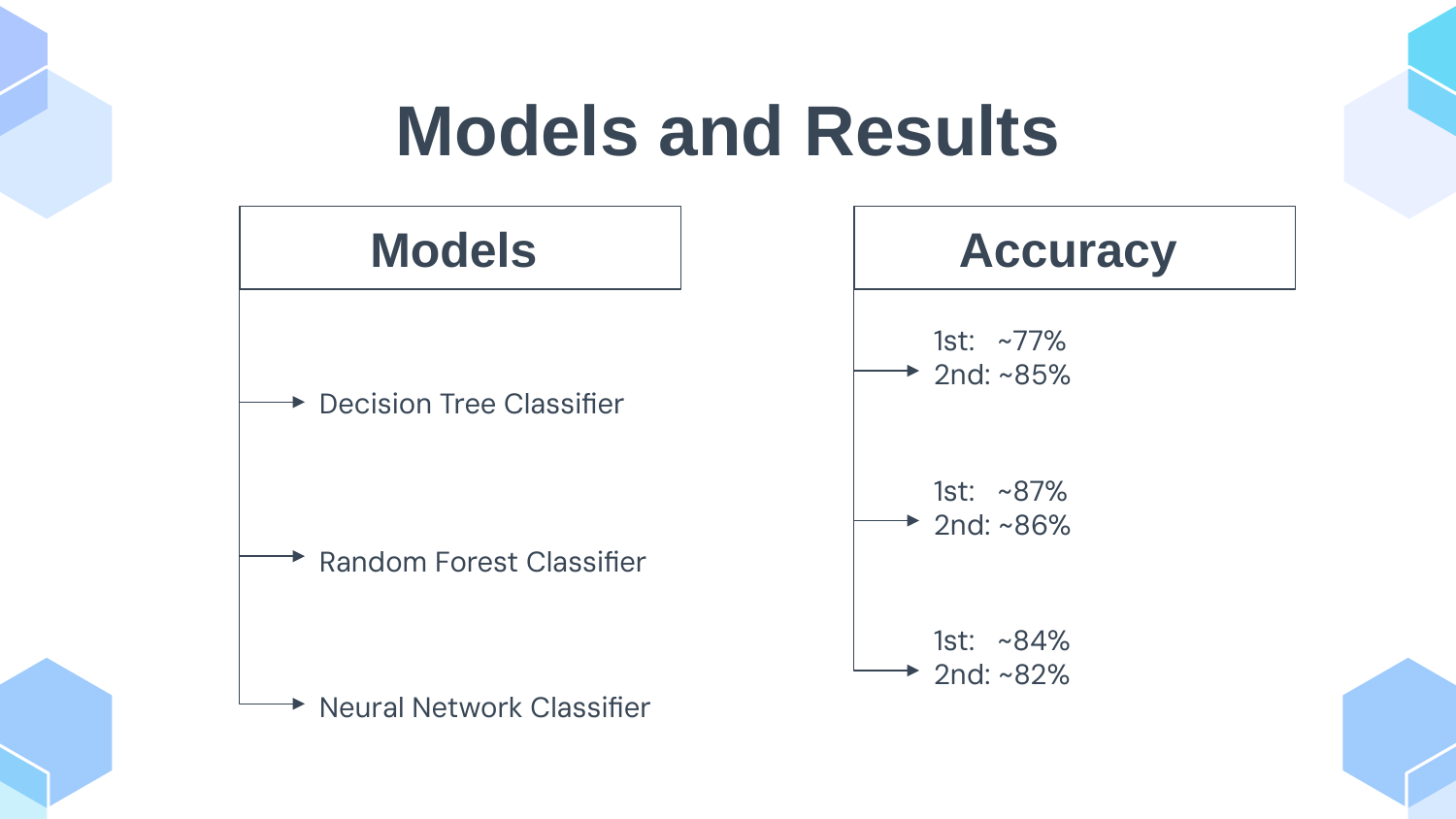

# Models and Results
Models
Accuracy
1st:   ~77%
2nd: ~85%
Decision Tree Classifier
1st:   ~87%
2nd: ~86%
Random Forest Classifier
1st:   ~84%
2nd: ~82%
Neural Network Classifier